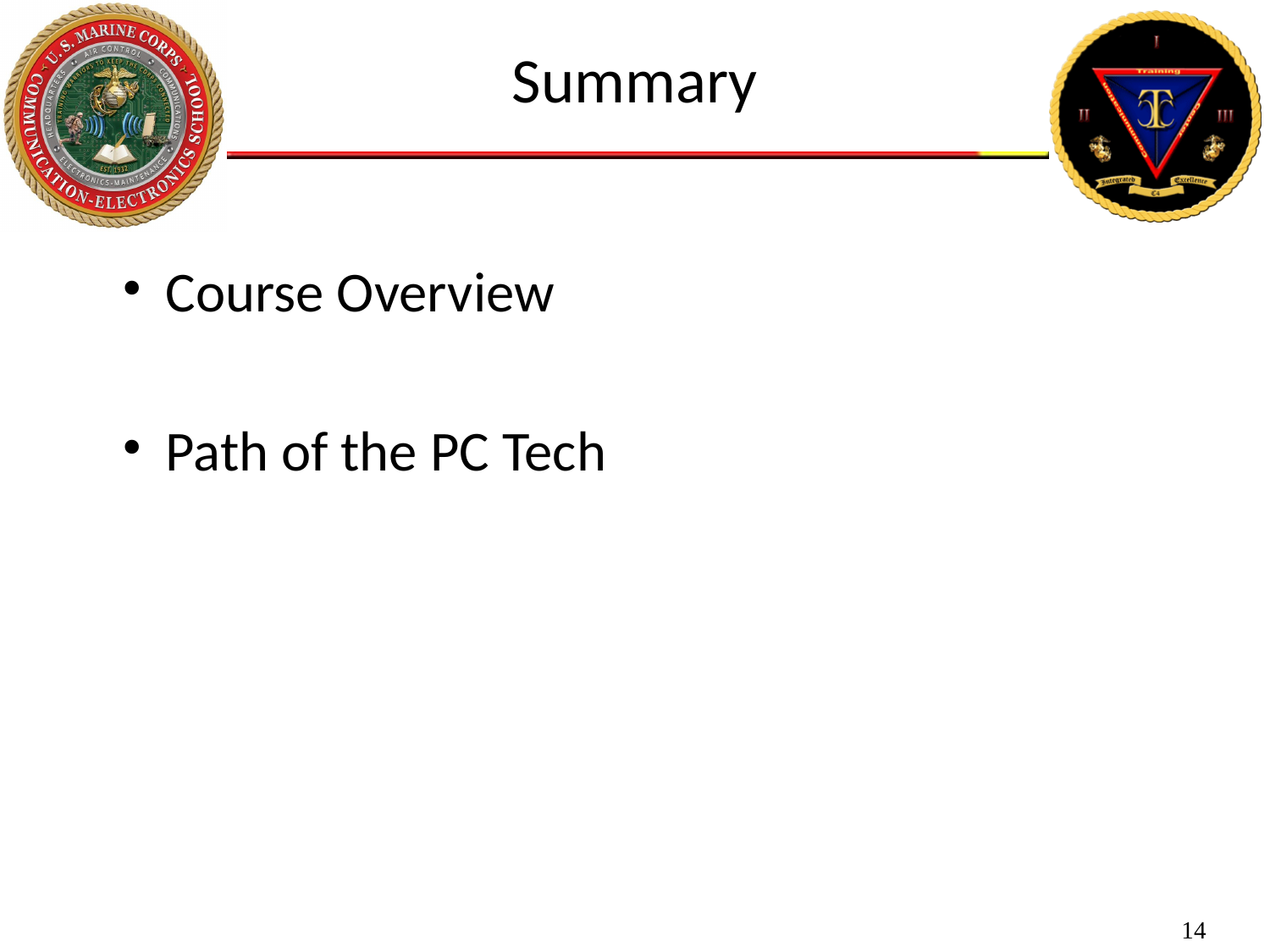

Summary
Course Overview

Path of the PC Tech